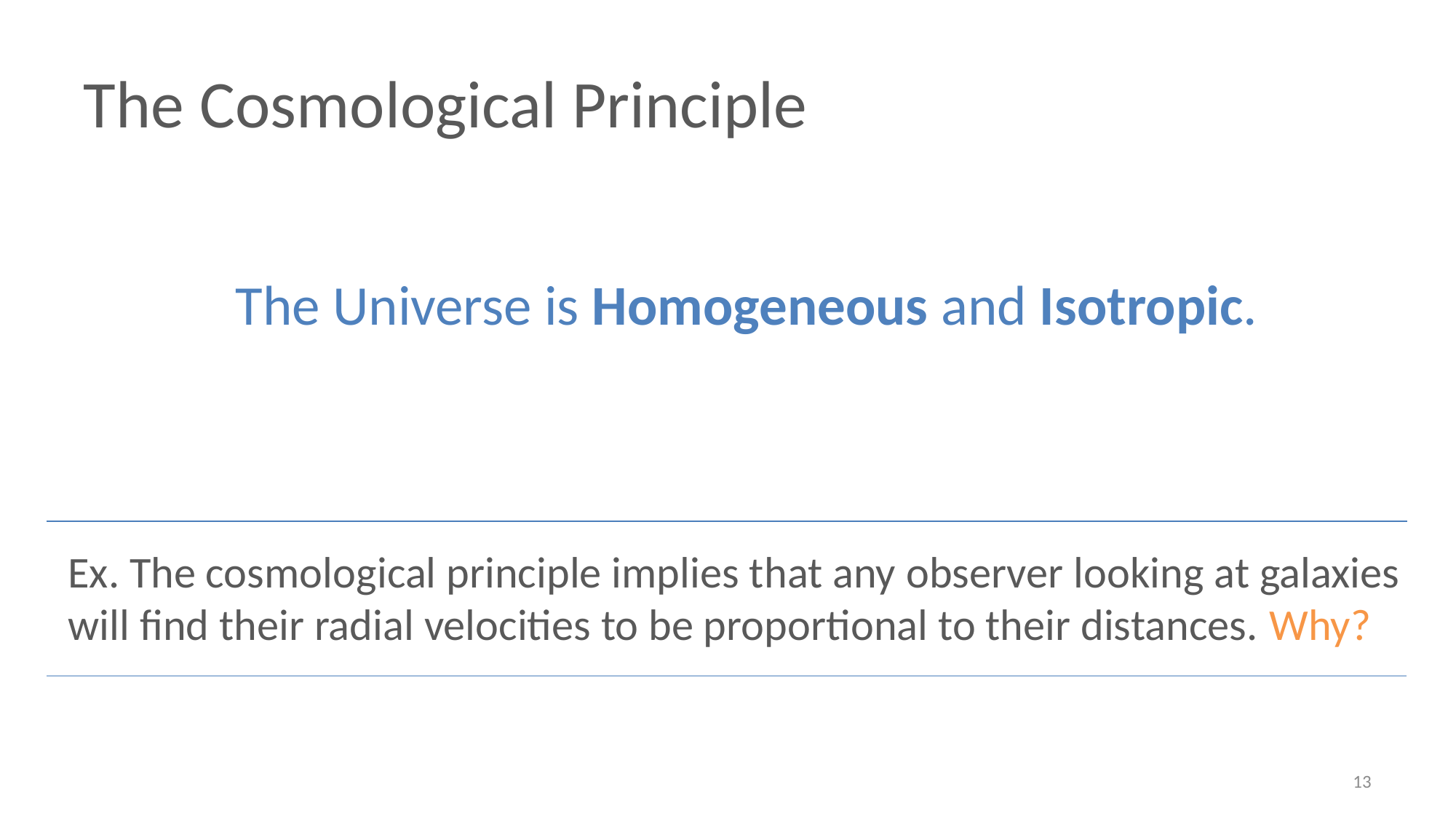

The Cosmological Principle
The Universe is Homogeneous and Isotropic.

Ex. The cosmological principle implies that any observer looking at galaxies will find their radial velocities to be proportional to their distances. Why?
13